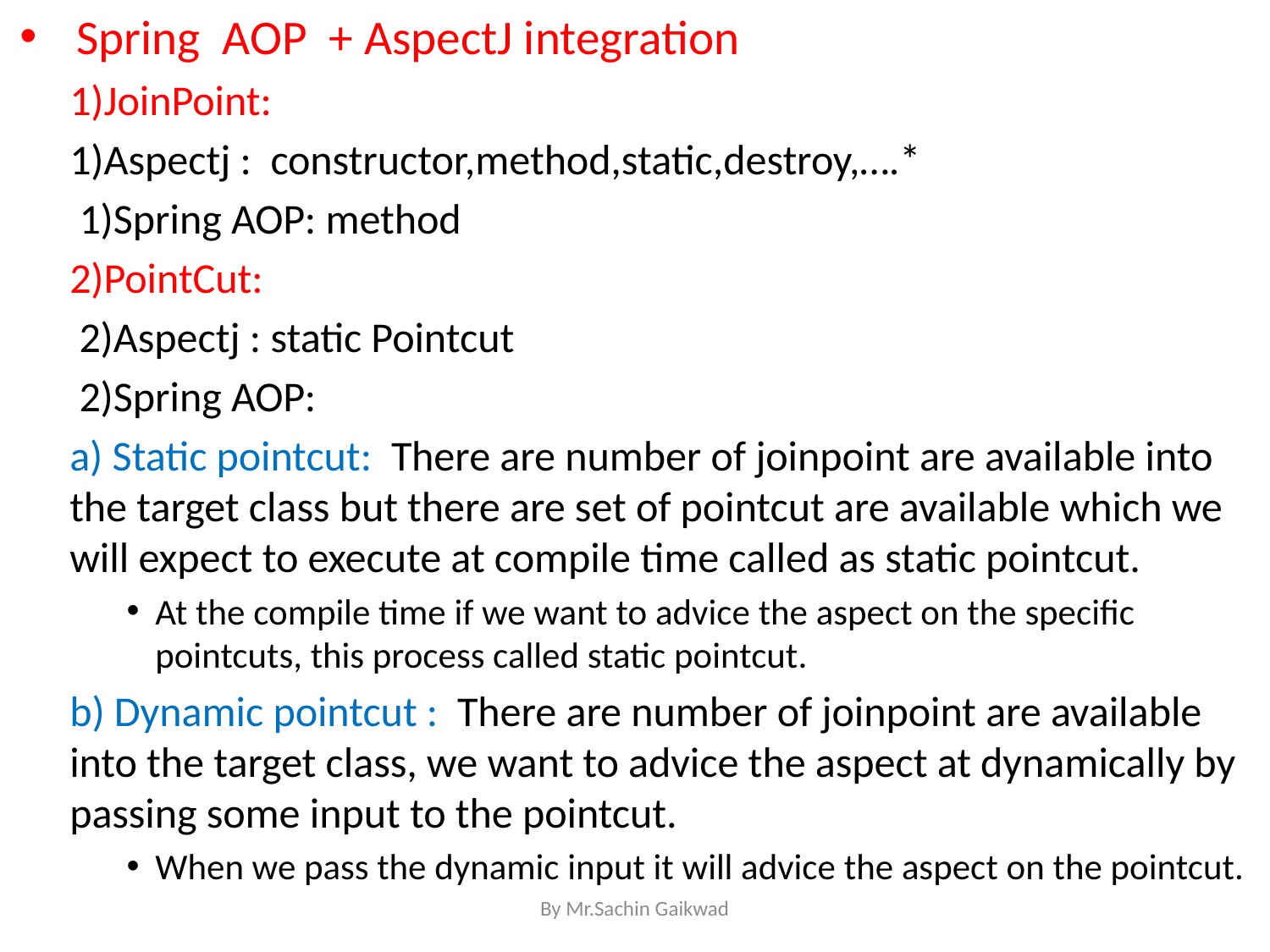

Spring  AOP  + AspectJ integration
1)JoinPoint:
1)Aspectj :  constructor,method,static,destroy,….*
 1)Spring AOP: method
2)PointCut:
 2)Aspectj : static Pointcut
 2)Spring AOP:
	a) Static pointcut:  There are number of joinpoint are available into the target class but there are set of pointcut are available which we will expect to execute at compile time called as static pointcut.
At the compile time if we want to advice the aspect on the specific pointcuts, this process called static pointcut.
	b) Dynamic pointcut :  There are number of joinpoint are available into the target class, we want to advice the aspect at dynamically by passing some input to the pointcut.
When we pass the dynamic input it will advice the aspect on the pointcut.

By Mr.Sachin Gaikwad